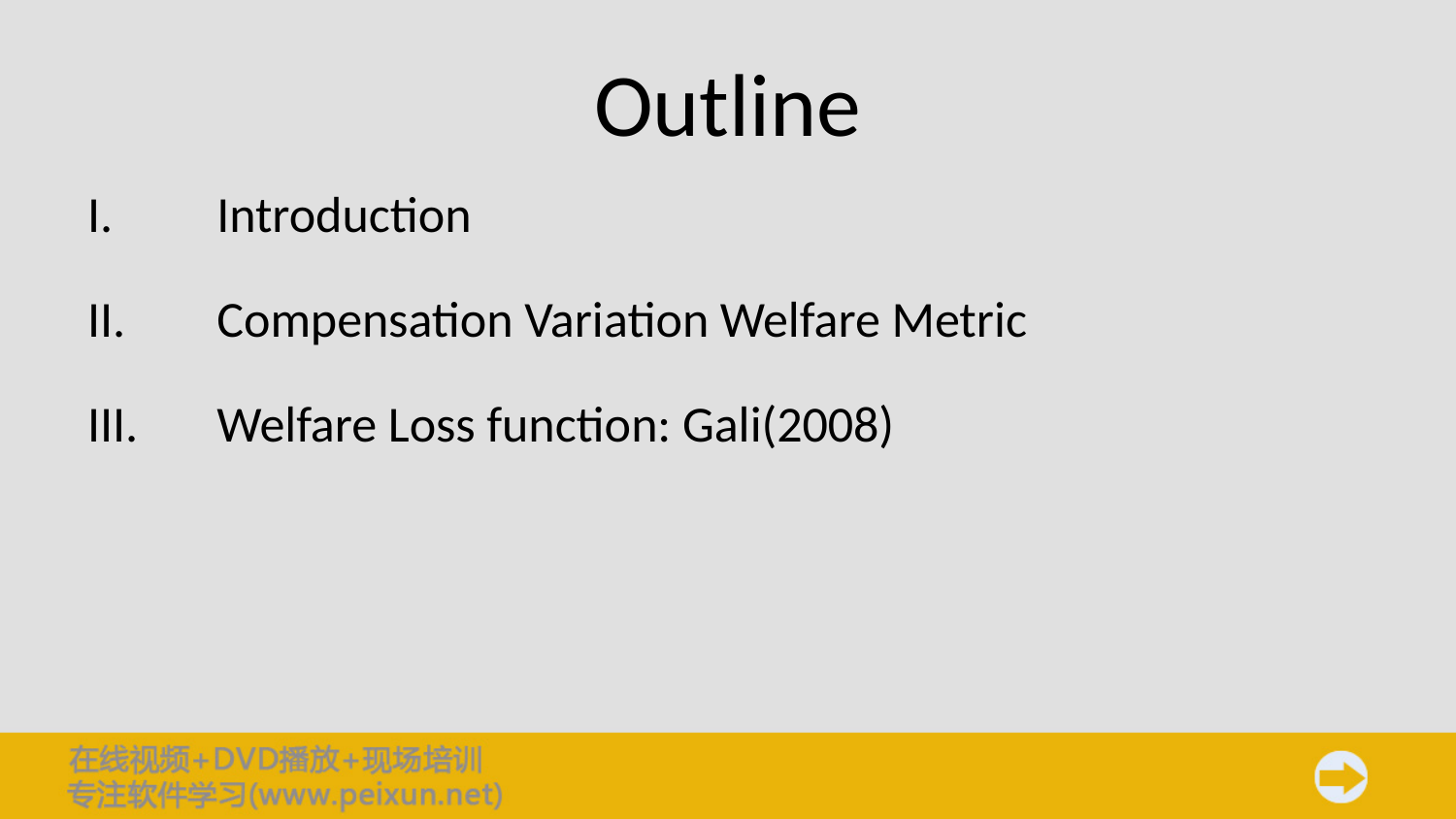

# Outline
Introduction

Compensation Variation Welfare Metric

Welfare Loss function: Gali(2008)